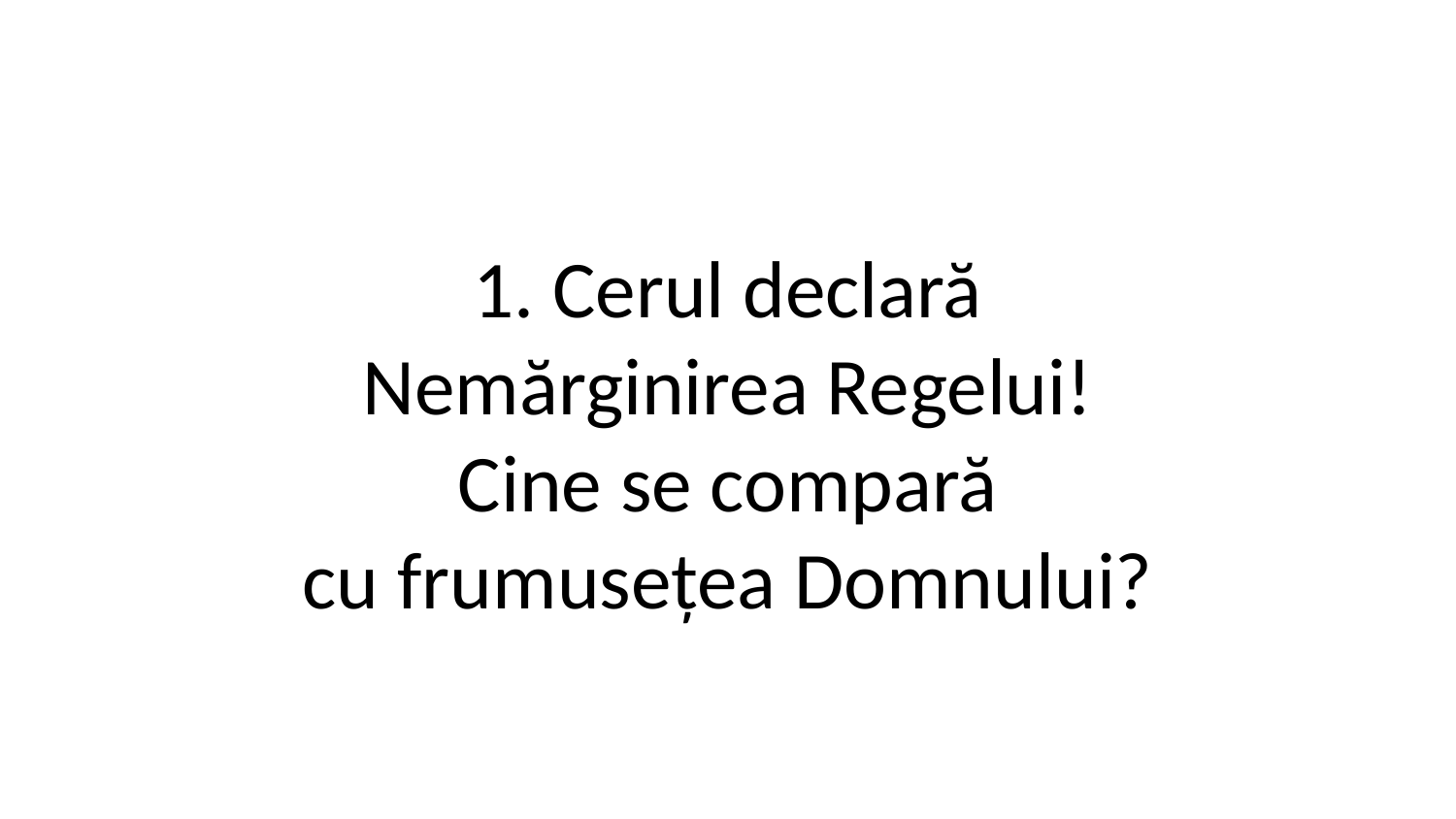

1. Cerul declară
Nemărginirea Regelui!
Cine se compară
cu frumusețea Domnului?